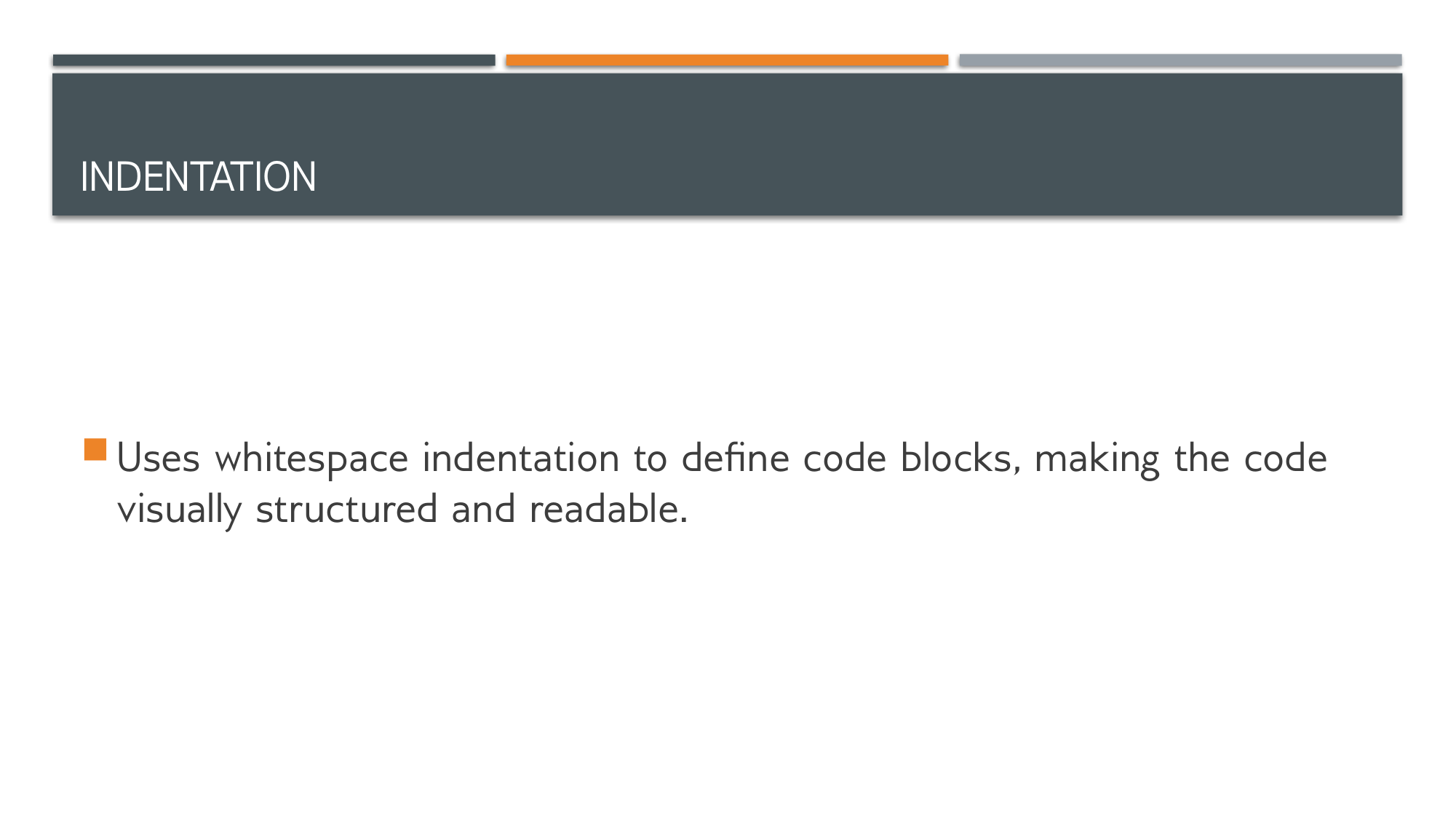

# Indentation
Uses whitespace indentation to define code blocks, making the code visually structured and readable.